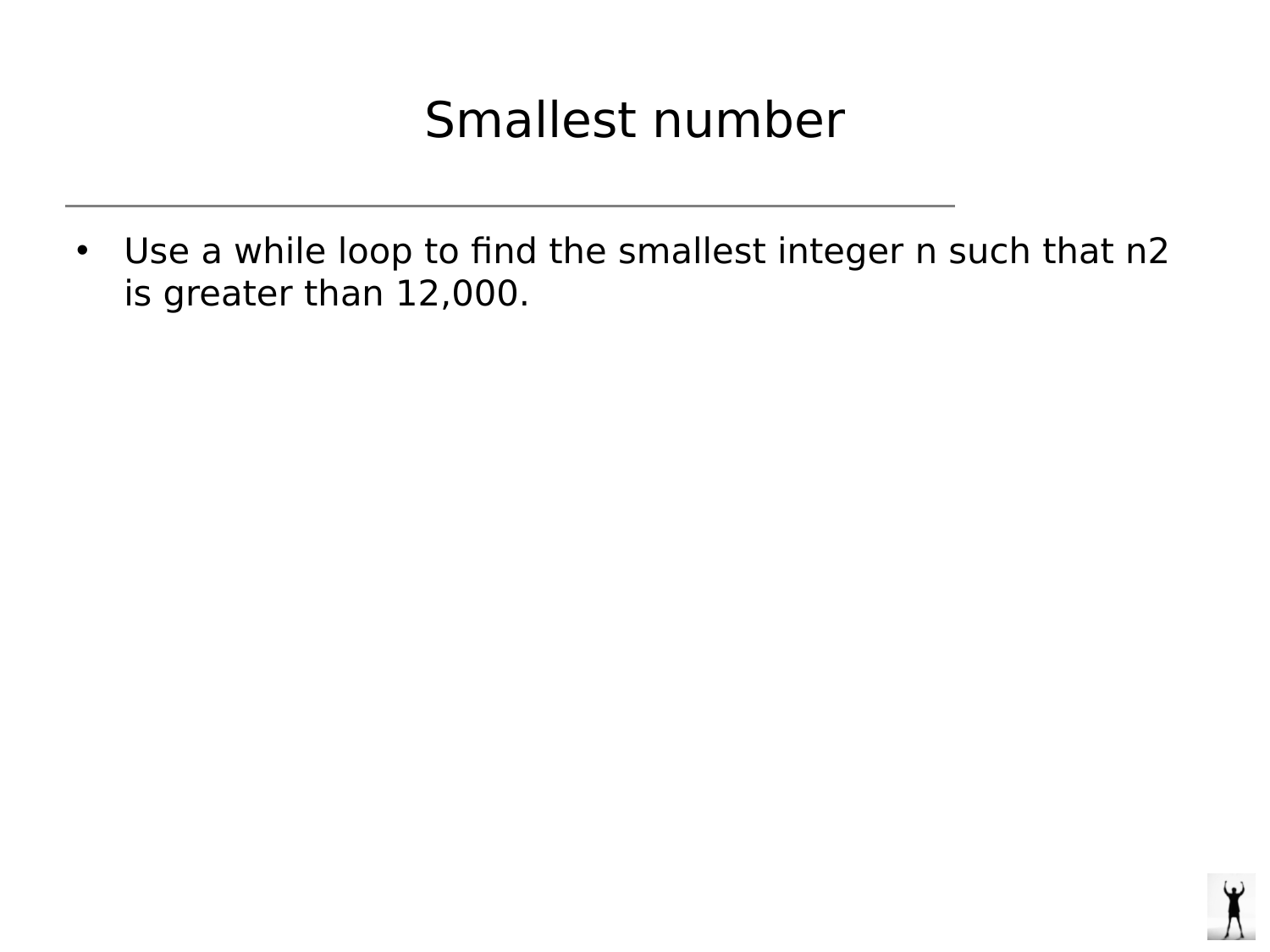

# Smallest number
Use a while loop to find the smallest integer n such that n2 is greater than 12,000.